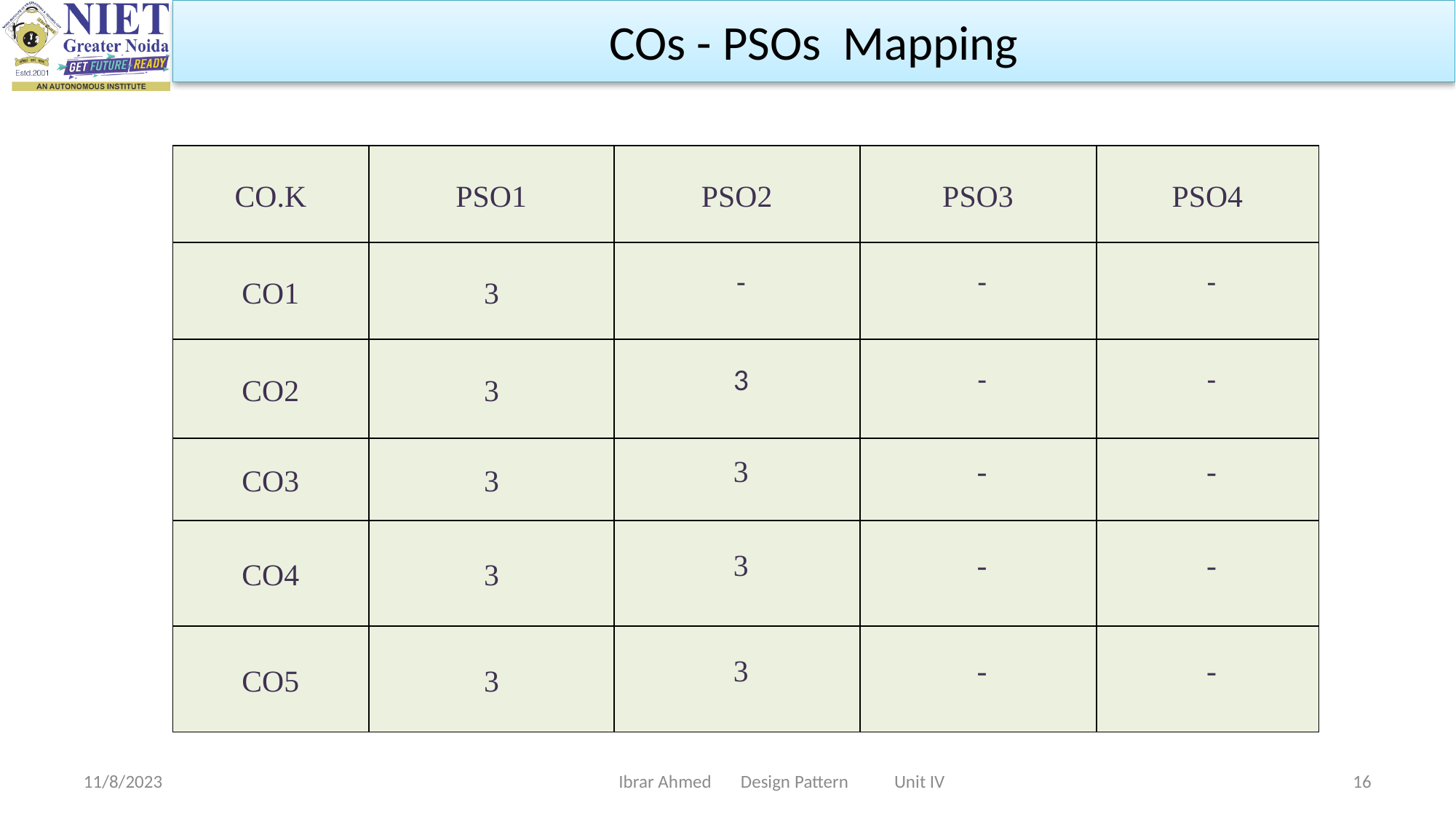

COs - PSOs  Mapping
| CO.K | PSO1 | PSO2 | PSO3 | PSO4 |
| --- | --- | --- | --- | --- |
| CO1 | 3 | - | - | - |
| CO2 | 3 | 3 | - | - |
| CO3 | 3 | 3 | - | - |
| CO4 | 3 | 3 | - | - |
| CO5 | 3 | 3 | - | - |
Ibrar Ahmed       Design Pattern           Unit IV
11/8/2023
16